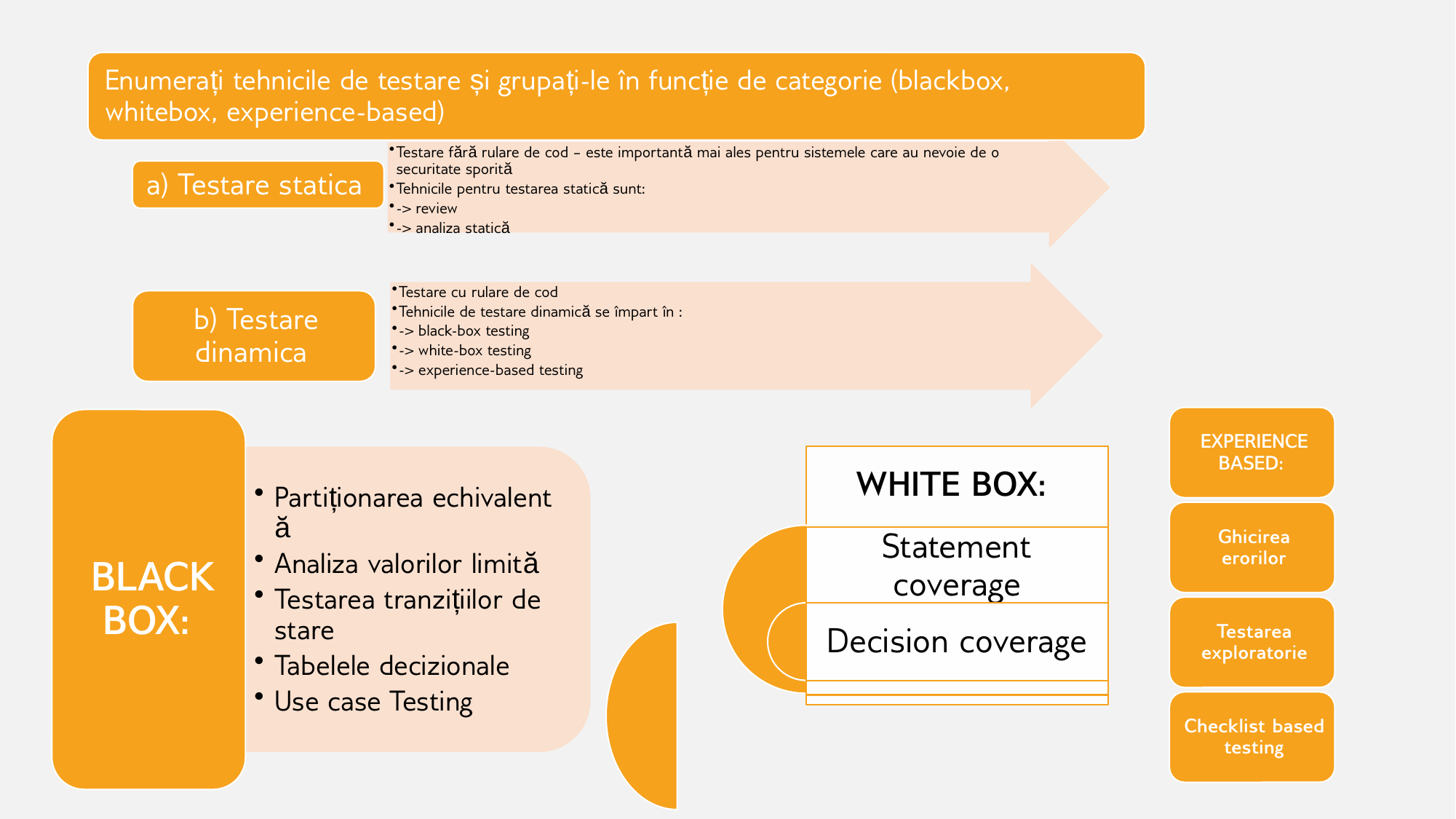

Enumerați tehnicile de testare și grupați-le în funcție de categorie (blackbox, whitebox, experience-based)
Testare fără rulare de cod – este importantă mai ales pentru sistemele care au nevoie de o securitate sporită
Tehnicile pentru testarea statică sunt:
-> review
-> analiza statică
a) Testare statica
Testare cu rulare de cod
Tehnicile de testare dinamică se împart în :
-> black-box testing
-> white-box testing
-> experience-based testing
b) Testare dinamica
EXPERIENCE BASED:
Ghicirea erorilor
Testarea exploratorie
Checklist based testing
Partiționarea echivalentă​
Analiza valorilor limită​
Testarea tranzițiilor de stare​
Tabelele decizionale​
Use case Testing​
BLACK BOX: ​
WHITE BOX: ​
Statement coverage​
Decision coverage​